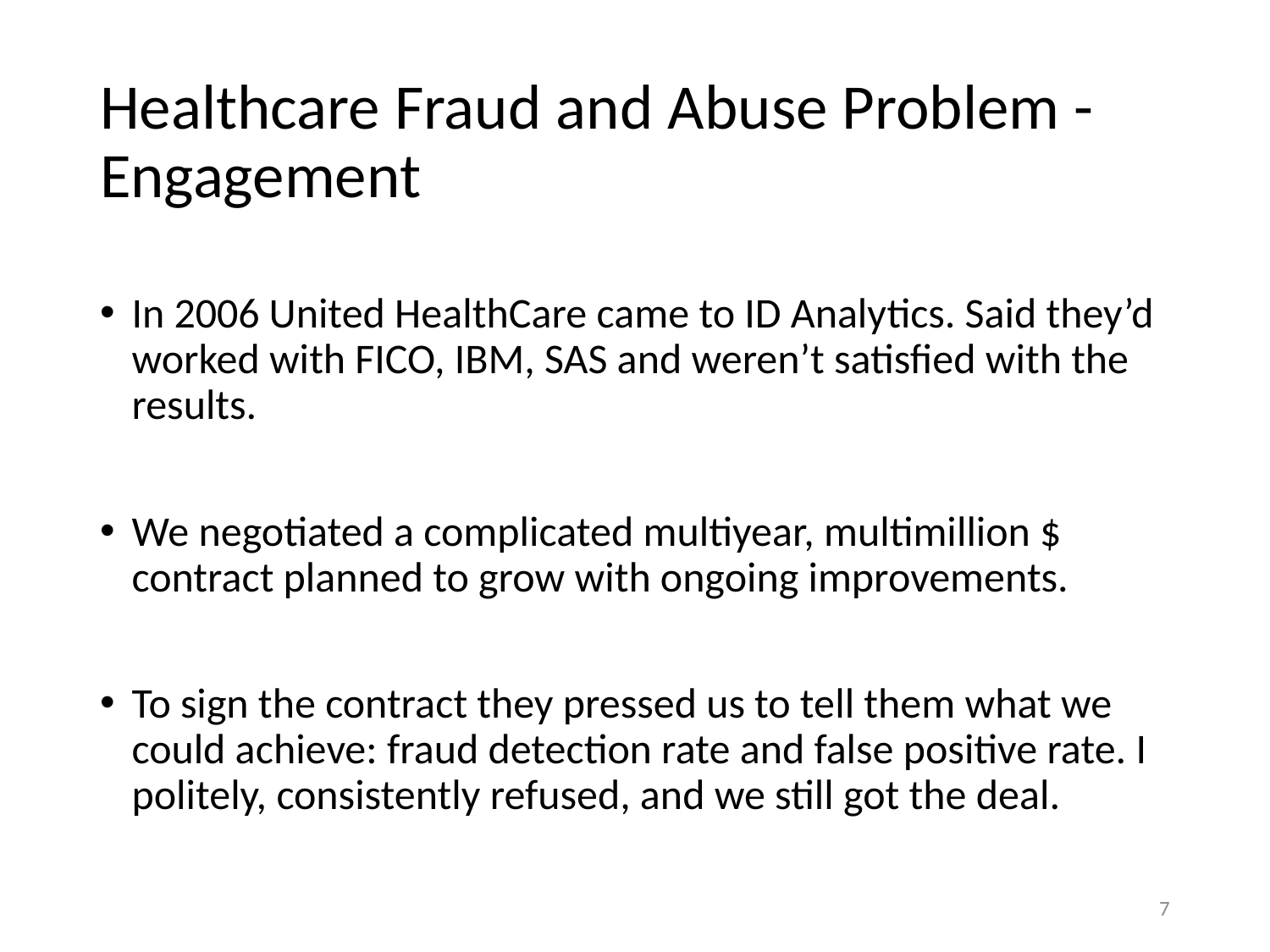

# Healthcare Fraud and Abuse Problem - Engagement
In 2006 United HealthCare came to ID Analytics. Said they’d worked with FICO, IBM, SAS and weren’t satisfied with the results.

We negotiated a complicated multiyear, multimillion $ contract planned to grow with ongoing improvements.

To sign the contract they pressed us to tell them what we could achieve: fraud detection rate and false positive rate. I politely, consistently refused, and we still got the deal.
7